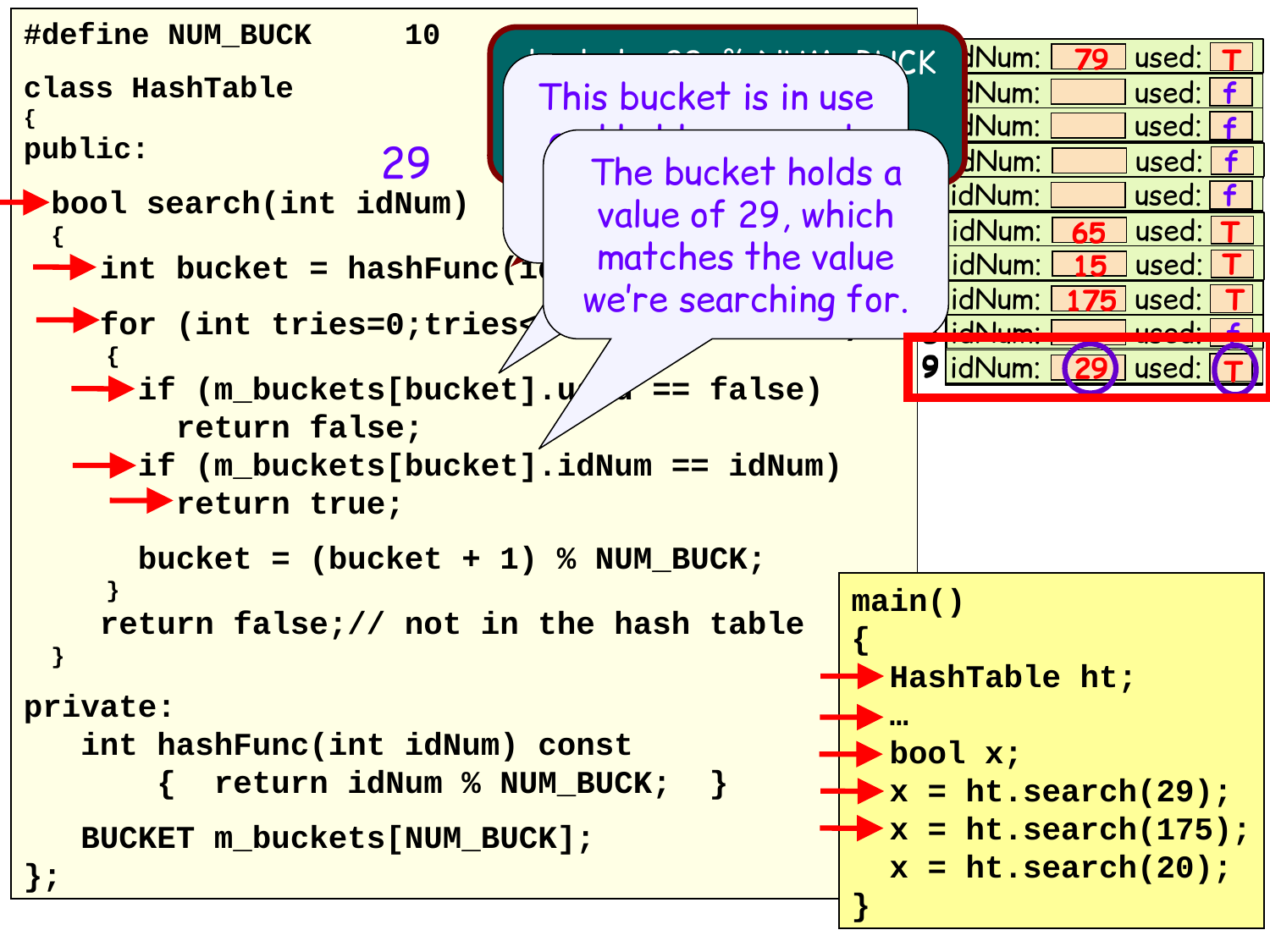

32
#define NUM_BUCK	10

class HashTable
{
public:

  bool search(int idNum)
  {
    int bucket = hashFunc(idNum);

    for (int tries=0;tries<NUM_BUCK;tries++)
      {
      if (m_buckets[bucket].used == false)
        return false;
      if (m_buckets[bucket].idNum == idNum)
        return true;

      bucket = (bucket + 1) % NUM_BUCK;
      }
    return false;// not in the hash table
  }

private:
   int hashFunc(int idNum) const
       {  return idNum % NUM_BUCK;  }

   BUCKET m_buckets[NUM_BUCK];
};

idNum:           used:

idNum:           used:

idNum:           used:

idNum:           used:

idNum:           used:

idNum:           used:

idNum:           used:

idNum:           used:

idNum:           used:

idNum:           used:

0
1
2
3
4
5
6
7
8
9
79
T
f
f
f
f
T
65
T
15
T
175
f
29
T
idNum:           used:

idNum:           used:

idNum:           used:

idNum:           used:

idNum:           used:

idNum:           used:

idNum:           used:

idNum:           used:

idNum:           used:

idNum:           used:

0
1
2
3
4
5
6
7
8
9
f
f
f
f
f
f
f
f
f
f
bucket = 29  % NUM_BUCK
This bucket is in use and holds a record, so let’s check its value!
bucket = 29  % 10
bucket = 9
29
The bucket holds a value of 29, which matches the value we’re searching for.
bucket

9

main()
{
  HashTable ht;
  …
  bool x;
  x = ht.search(29);
  x = ht.search(175);
  x = ht.search(20);
}